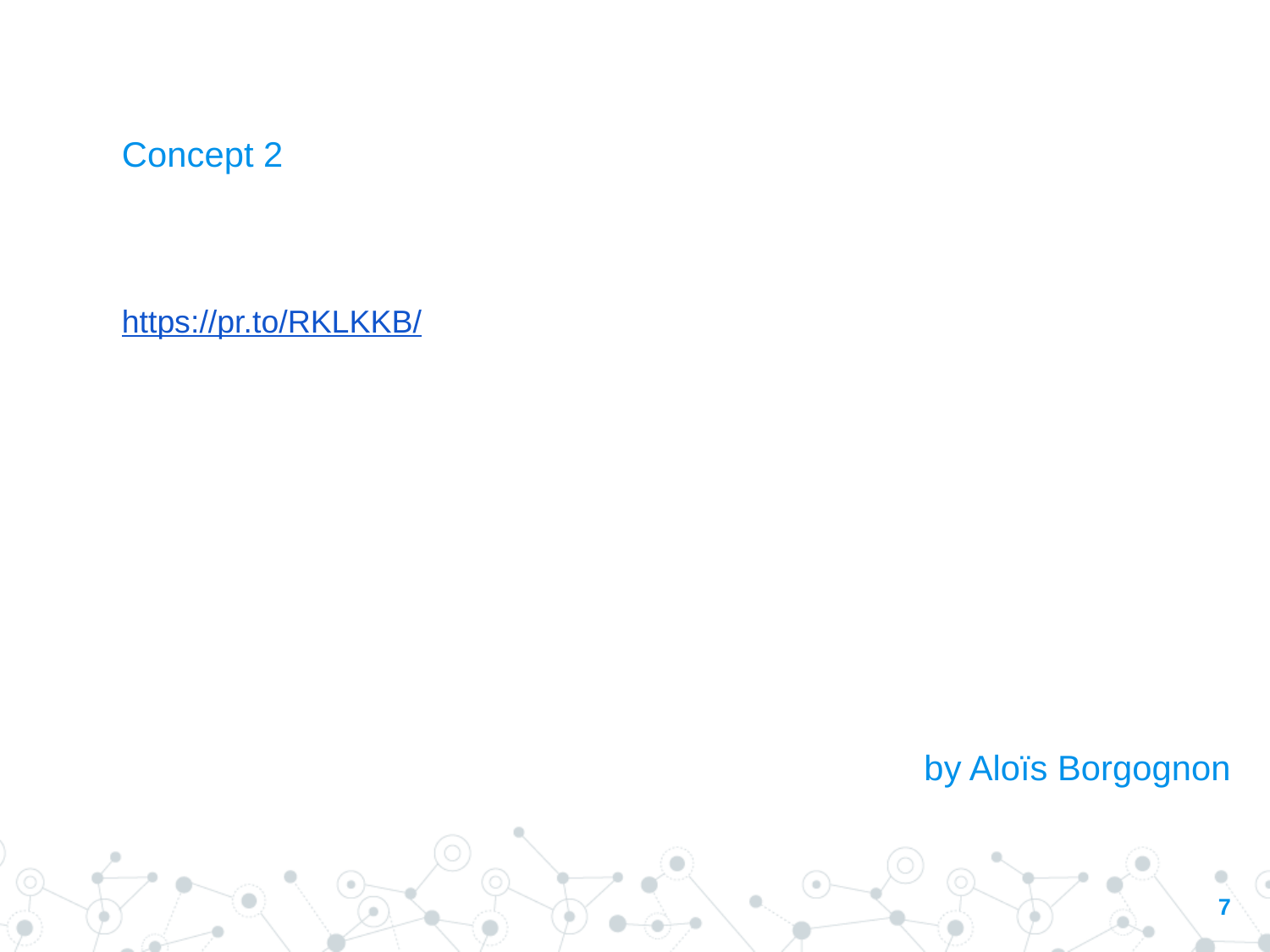

# Concept 2
https://pr.to/RKLKKB/
by Aloïs Borgognon
7